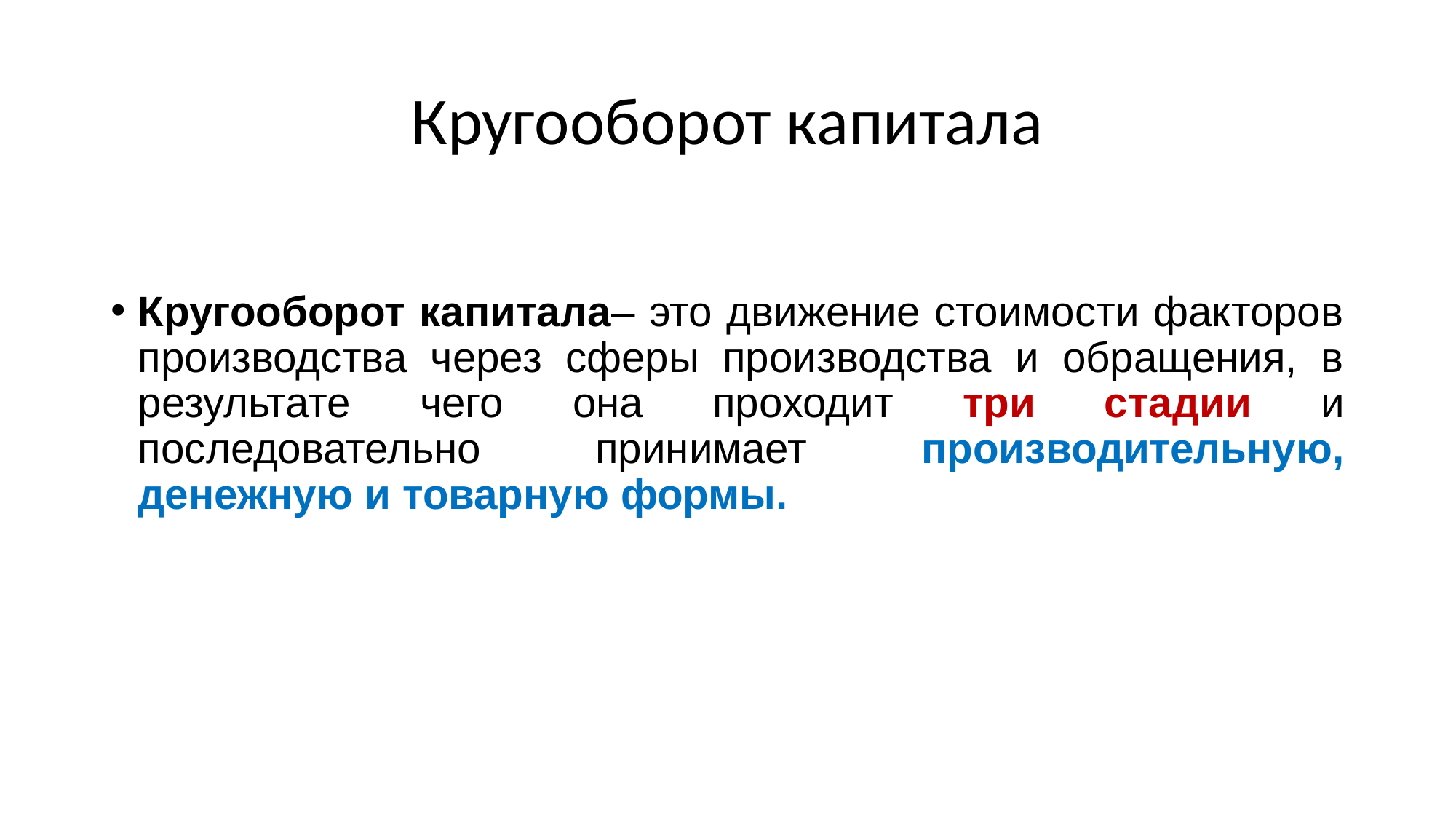

# Кругооборот капитала

Кругооборот капитала– это движение стоимости факторов производства через сферы производства и обращения, в результате чего она проходит три стадии и последовательно принимает производительную, денежную и товарную формы.